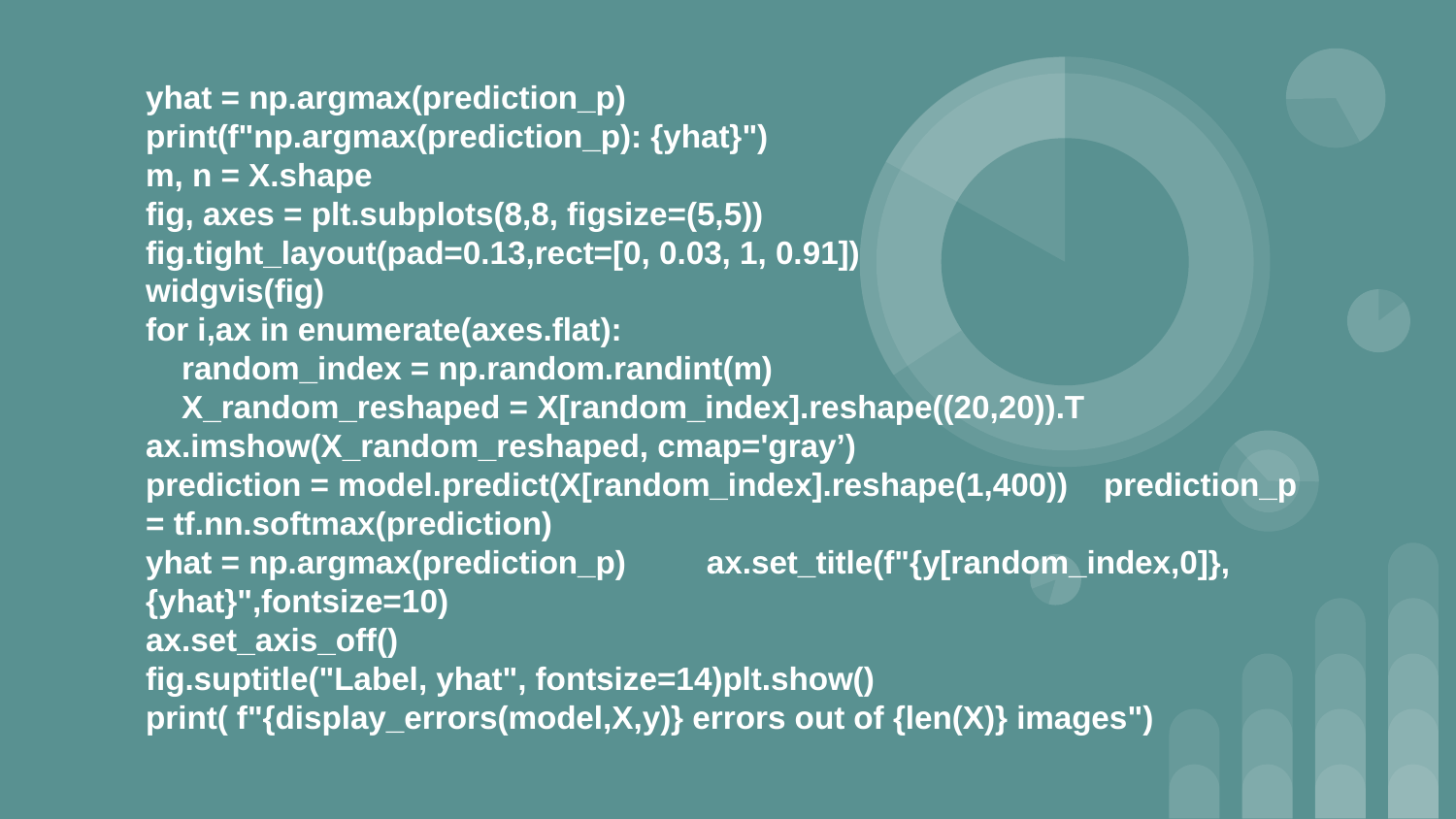

# yhat = np.argmax(prediction_p) print(f"np.argmax(prediction_p): {yhat}") m, n = X.shape fig, axes = plt.subplots(8,8, figsize=(5,5)) fig.tight_layout(pad=0.13,rect=[0, 0.03, 1, 0.91]) widgvis(fig) for i,ax in enumerate(axes.flat): random_index = np.random.randint(m) X_random_reshaped = X[random_index].reshape((20,20)).T       ax.imshow(X_random_reshaped, cmap='gray’) prediction = model.predict(X[random_index].reshape(1,400))    prediction_p = tf.nn.softmax(prediction) yhat = np.argmax(prediction_p)         ax.set_title(f"{y[random_index,0]},{yhat}",fontsize=10) ax.set_axis_off() fig.suptitle("Label, yhat", fontsize=14)plt.show() print( f"{display_errors(model,X,y)} errors out of {len(X)} images")